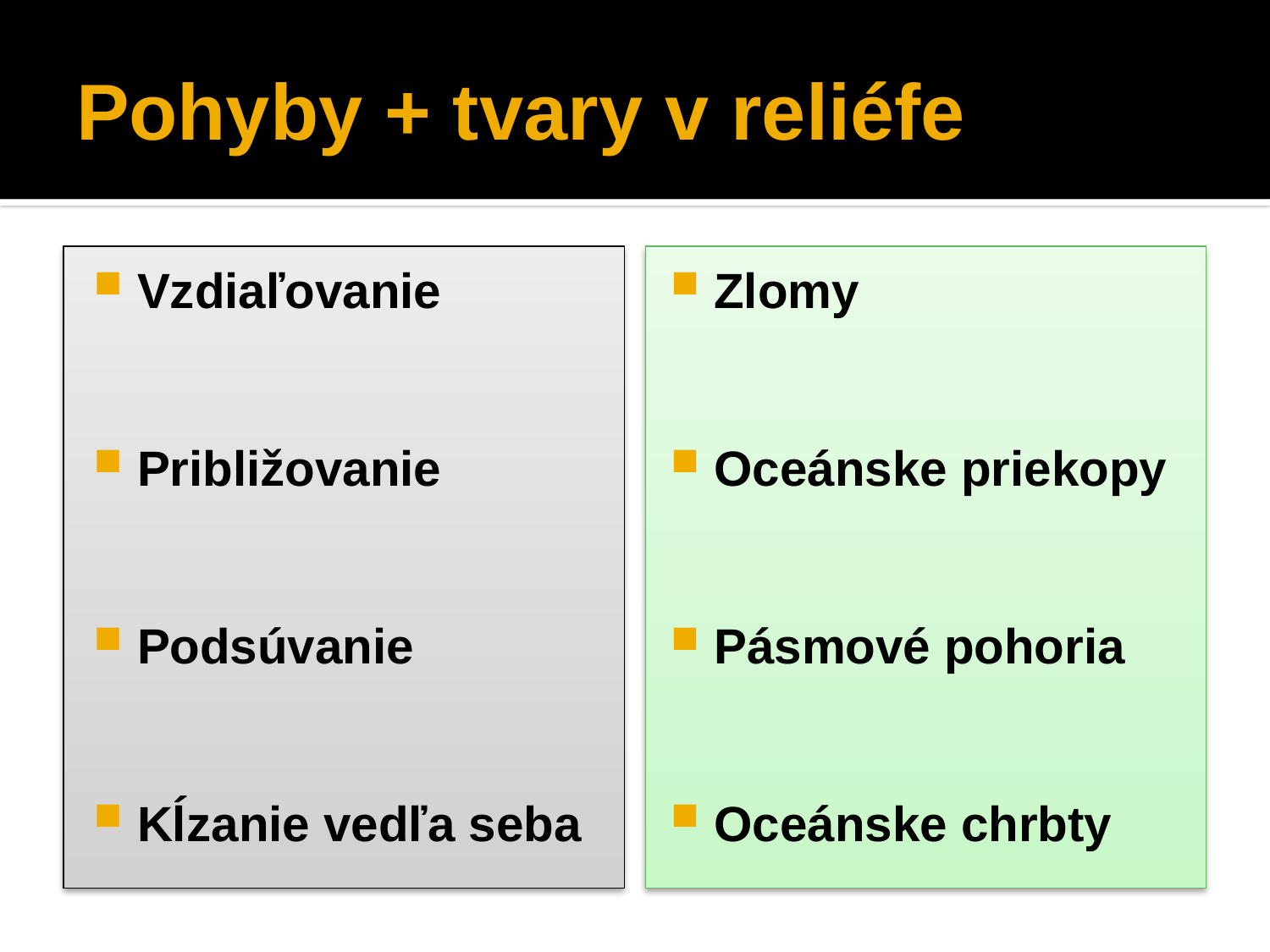

# Pohyby + tvary v reliéfe
Vzdiaľovanie

Približovanie

Podsúvanie

Kĺzanie vedľa seba
Zlomy

Oceánske priekopy

Pásmové pohoria

Oceánske chrbty